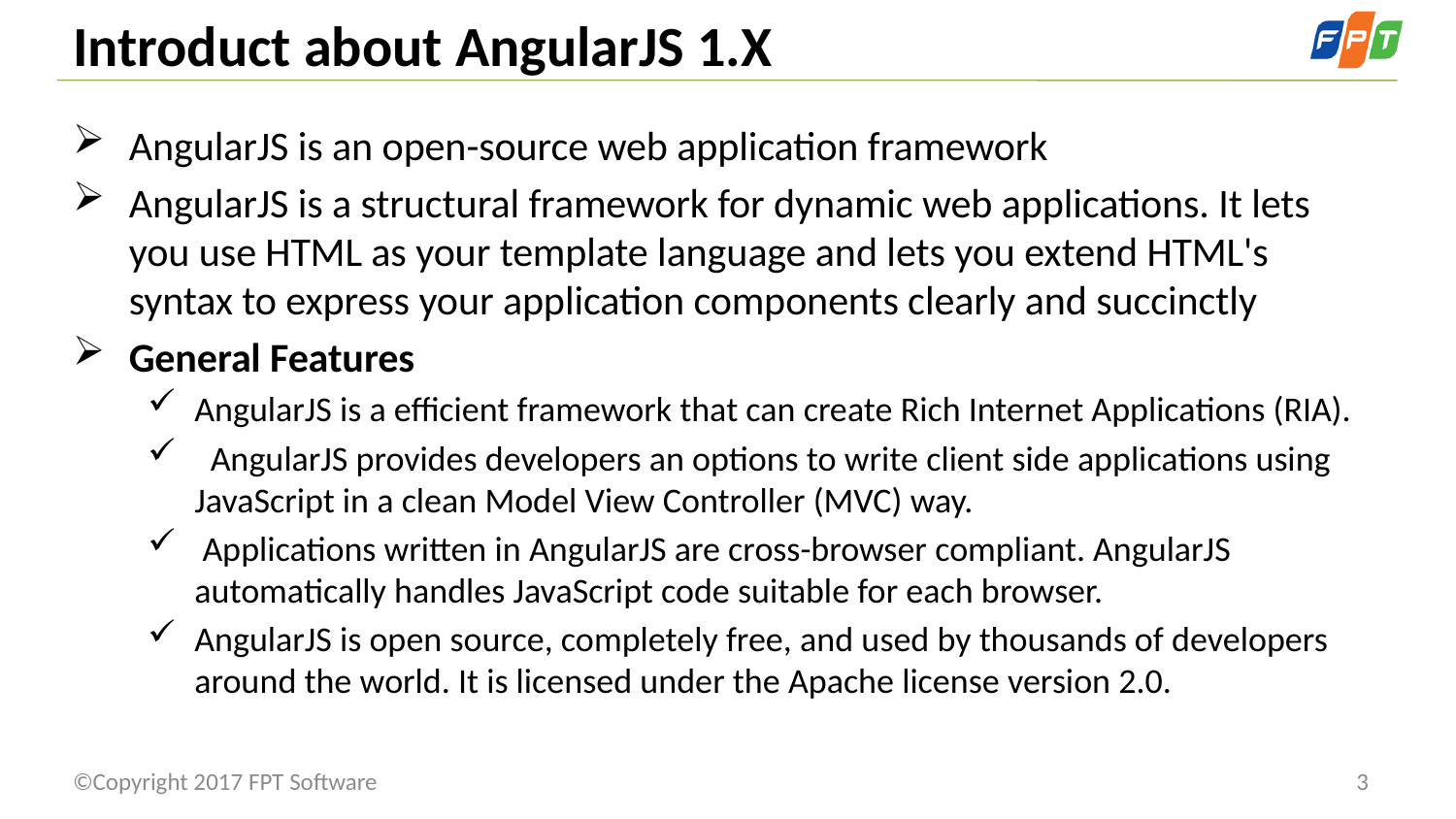

# Introduct about AngularJS 1.X
AngularJS is an open-source web application framework
AngularJS is a structural framework for dynamic web applications. It lets you use HTML as your template language and lets you extend HTML's syntax to express your application components clearly and succinctly
General Features
AngularJS is a efficient framework that can create Rich Internet Applications (RIA).
  AngularJS provides developers an options to write client side applications using JavaScript in a clean Model View Controller (MVC) way.
 Applications written in AngularJS are cross-browser compliant. AngularJS automatically handles JavaScript code suitable for each browser.
AngularJS is open source, completely free, and used by thousands of developers around the world. It is licensed under the Apache license version 2.0.

©Copyright 2017 FPT Software
3